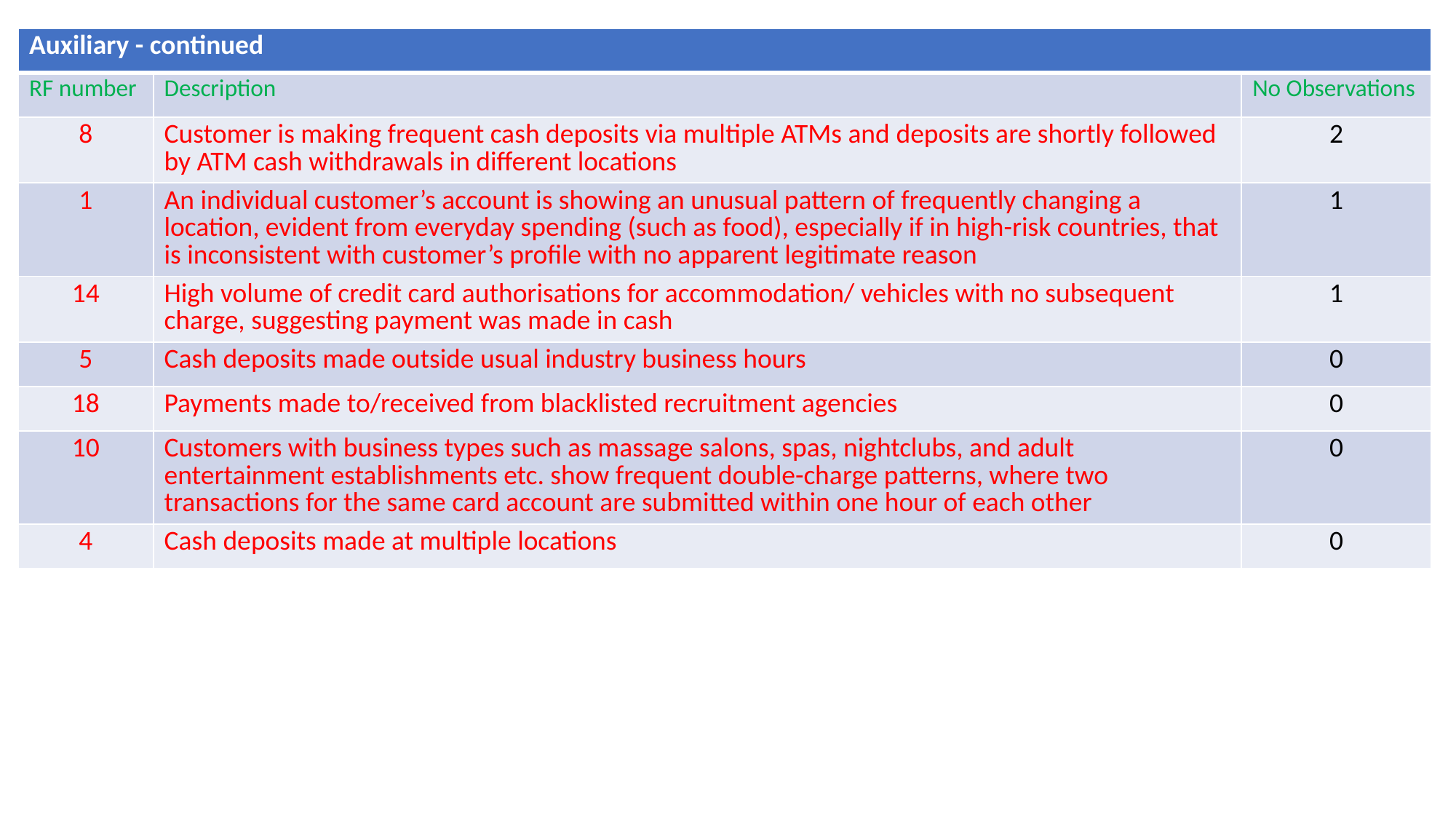

| Auxiliary - continued |  |  |
| --- | --- | --- |
| RF number | Description | No Observations |
| 8 | Customer is making frequent cash deposits via multiple ATMs and deposits are shortly followed by ATM cash withdrawals in different locations | 2 |
| 1 | An individual customer’s account is showing an unusual pattern of frequently changing a location, evident from everyday spending (such as food), especially if in high-risk countries, that is inconsistent with customer’s profile with no apparent legitimate reason | 1 |
| 14 | High volume of credit card authorisations for accommodation/ vehicles with no subsequent charge, suggesting payment was made in cash | 1 |
| 5 | Cash deposits made outside usual industry business hours | 0 |
| 18 | Payments made to/received from blacklisted recruitment agencies | 0 |
| 10 | Customers with business types such as massage salons, spas, nightclubs, and adult entertainment establishments etc. show frequent double-charge patterns, where two transactions for the same card account are submitted within one hour of each other | 0 |
| 4 | Cash deposits made at multiple locations | 0 |